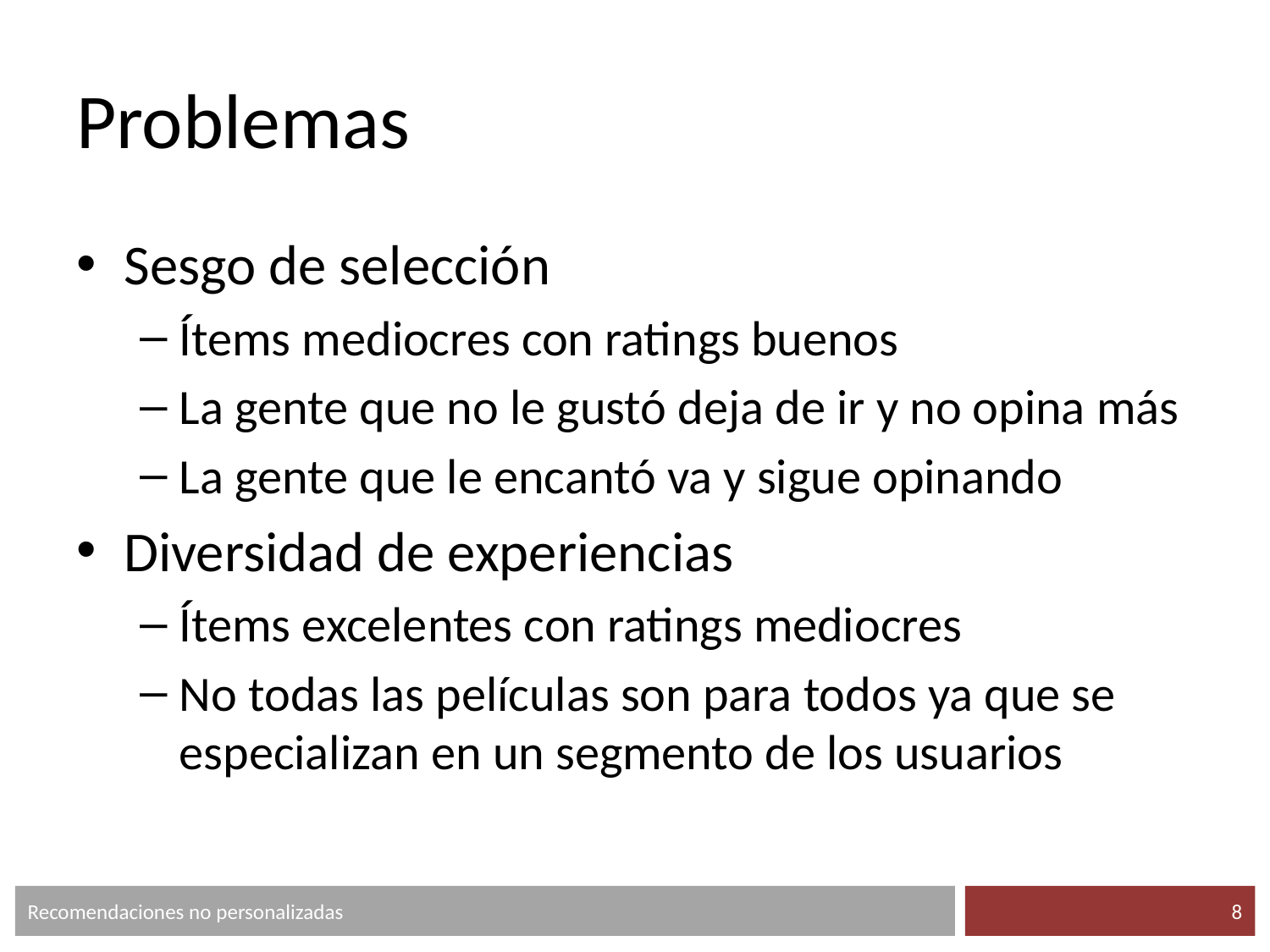

# Problemas
Sesgo de selección
Ítems mediocres con ratings buenos
La gente que no le gustó deja de ir y no opina más
La gente que le encantó va y sigue opinando
Diversidad de experiencias
Ítems excelentes con ratings mediocres
No todas las películas son para todos ya que se especializan en un segmento de los usuarios

Recomendaciones no personalizadas
8